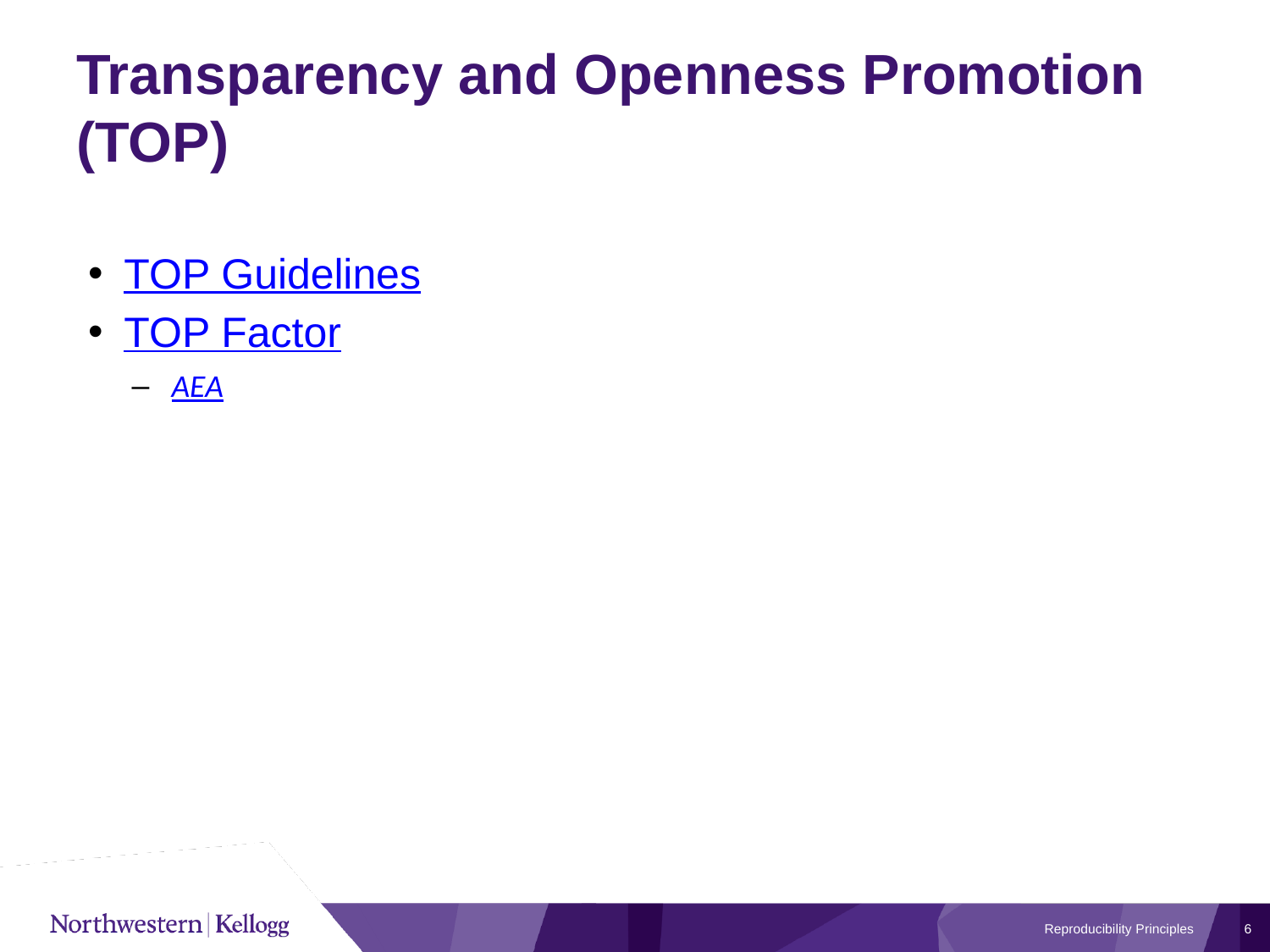

# Transparency and Openness Promotion (TOP)
TOP Guidelines
TOP Factor
AEA
Reproducibility Principles
6